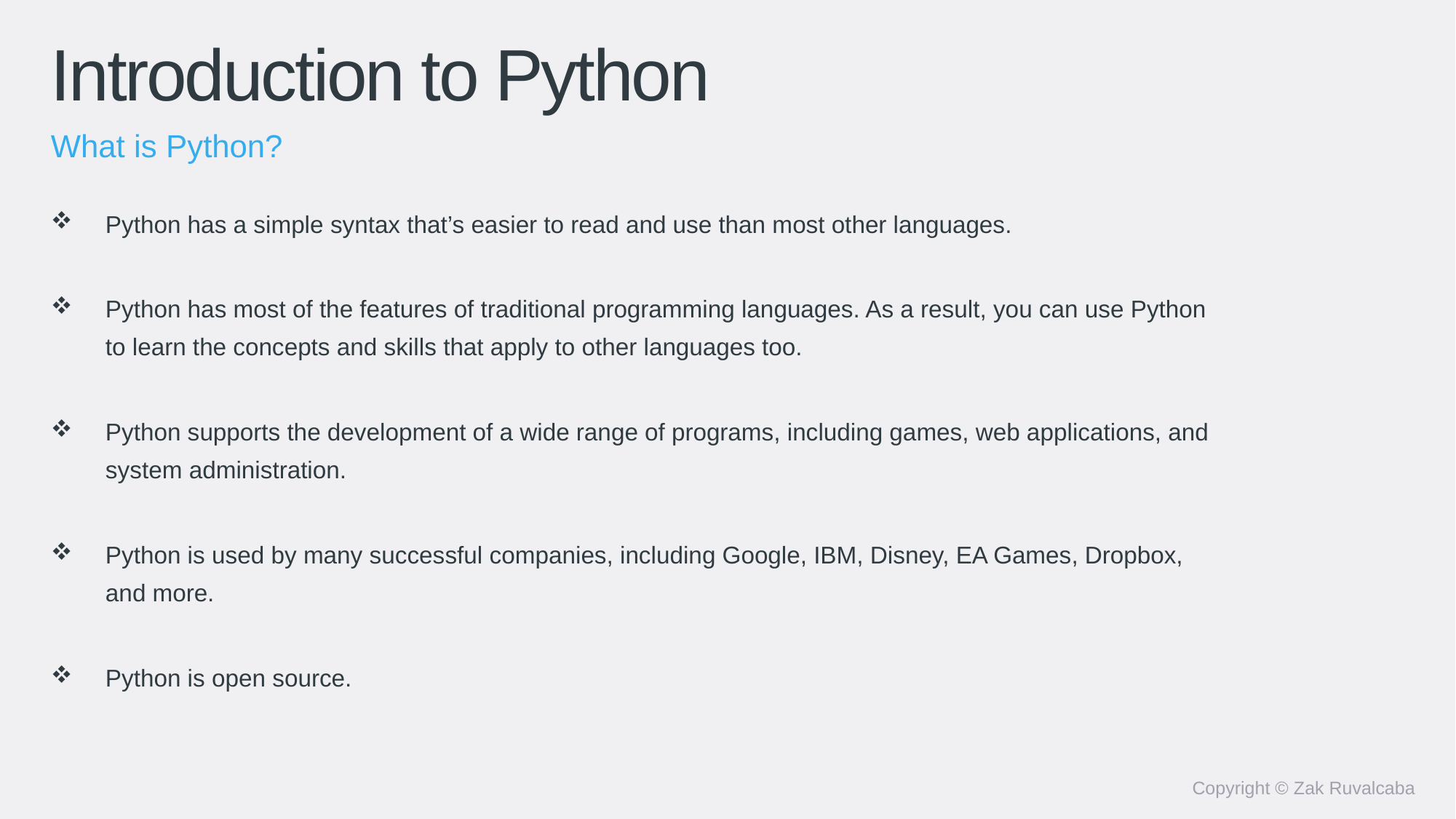

# Introduction to Python
What is Python?
Python has a simple syntax that’s easier to read and use than most other languages.

Python has most of the features of traditional programming languages. As a result, you can use Python to learn the concepts and skills that apply to other languages too.

Python supports the development of a wide range of programs, including games, web applications, and system administration.

Python is used by many successful companies, including Google, IBM, Disney, EA Games, Dropbox, and more.

Python is open source.